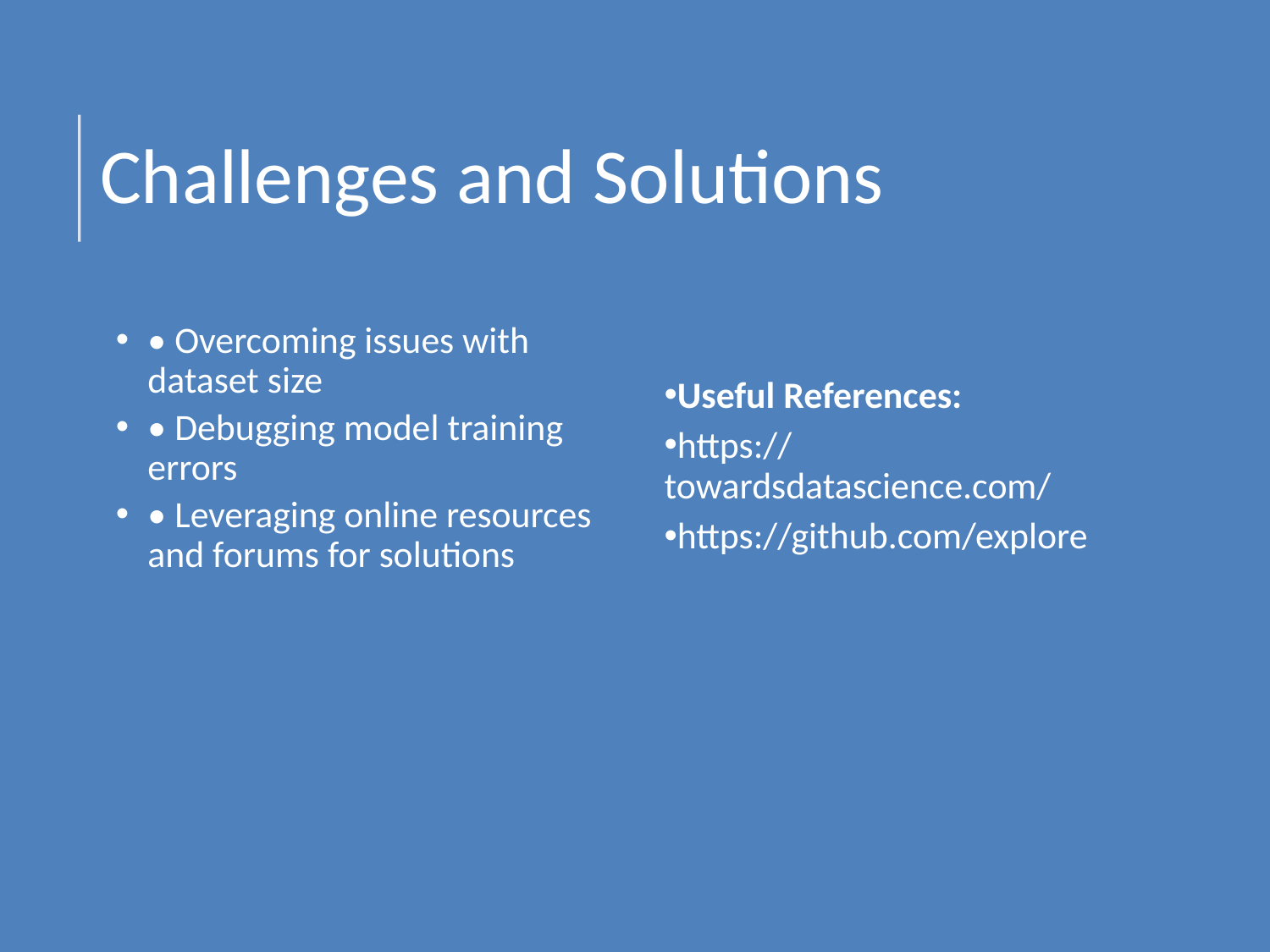

# Challenges and Solutions
• Overcoming issues with dataset size
• Debugging model training errors
• Leveraging online resources and forums for solutions

Useful References:
https://towardsdatascience.com/
https://github.com/explore